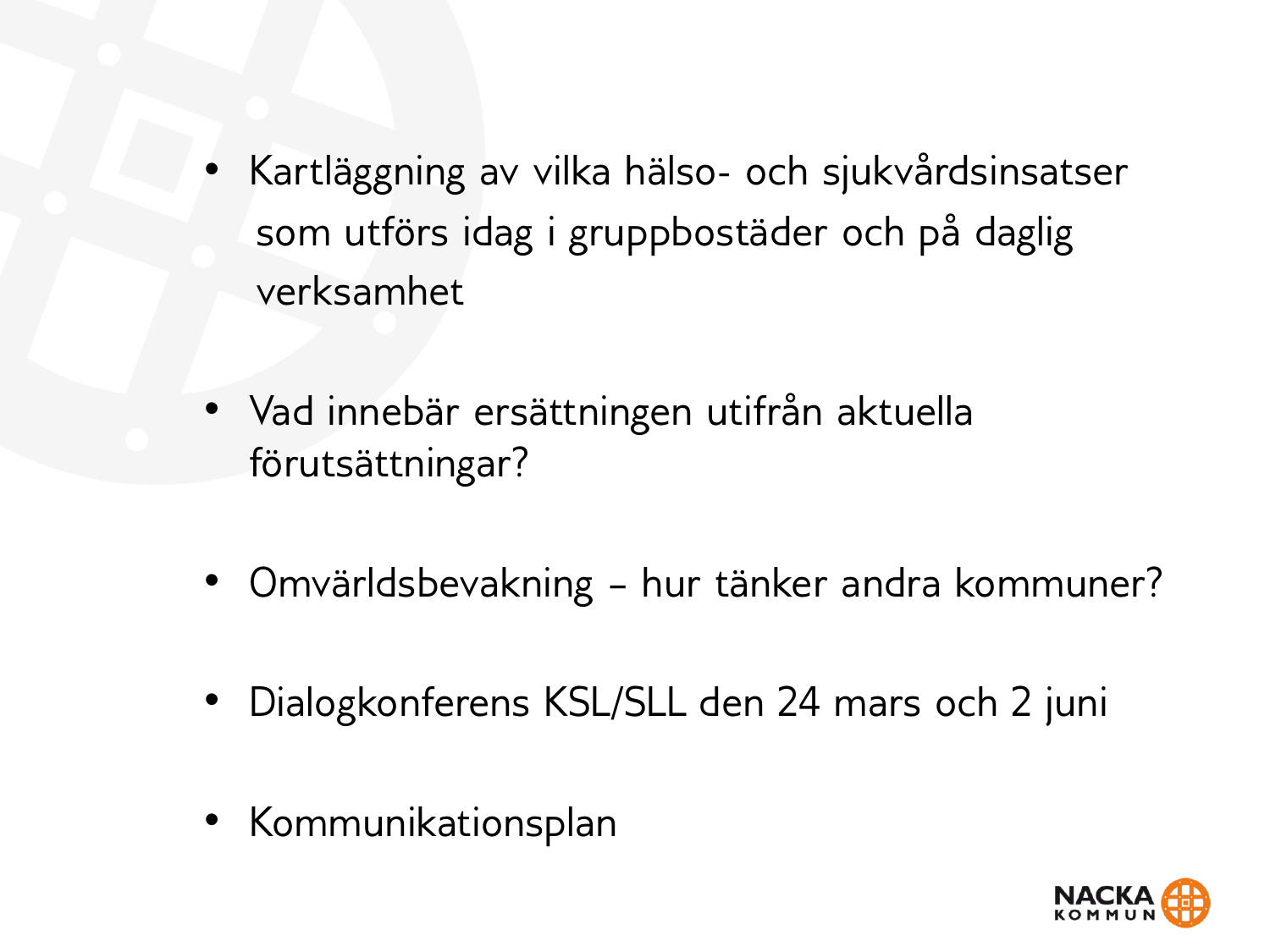

Kartläggning av vilka hälso- och sjukvårdsinsatser
    som utförs idag i gruppbostäder och på daglig
    verksamhet

Vad innebär ersättningen utifrån aktuella förutsättningar?

Omvärldsbevakning – hur tänker andra kommuner?

Dialogkonferens KSL/SLL den 24 mars och 2 juni

Kommunikationsplan